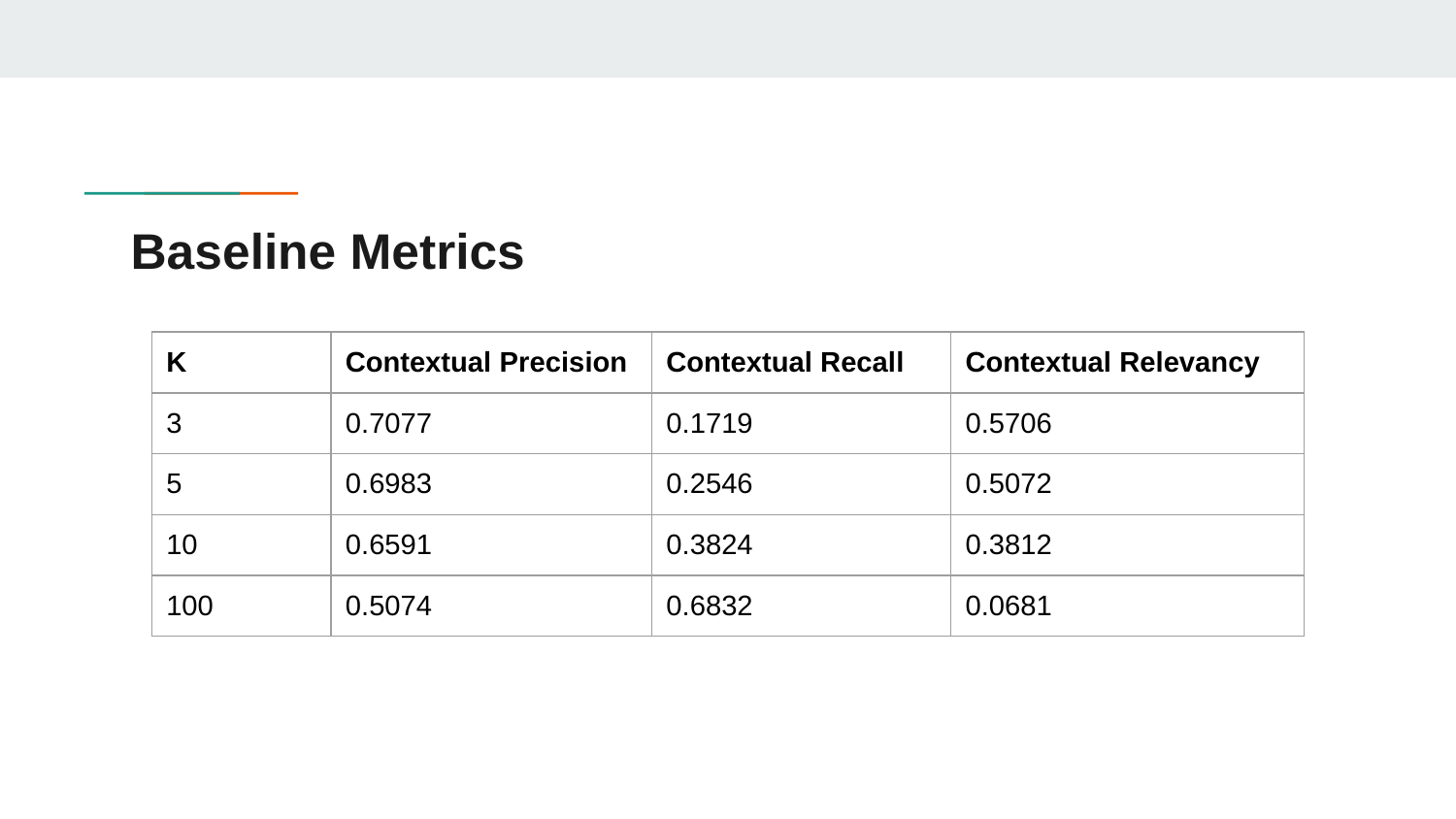

# Baseline Metrics
| K | Contextual Precision | Contextual Recall | Contextual Relevancy |
| --- | --- | --- | --- |
| 3 | 0.7077 | 0.1719 | 0.5706 |
| 5 | 0.6983 | 0.2546 | 0.5072 |
| 10 | 0.6591 | 0.3824 | 0.3812 |
| 100 | 0.5074 | 0.6832 | 0.0681 |